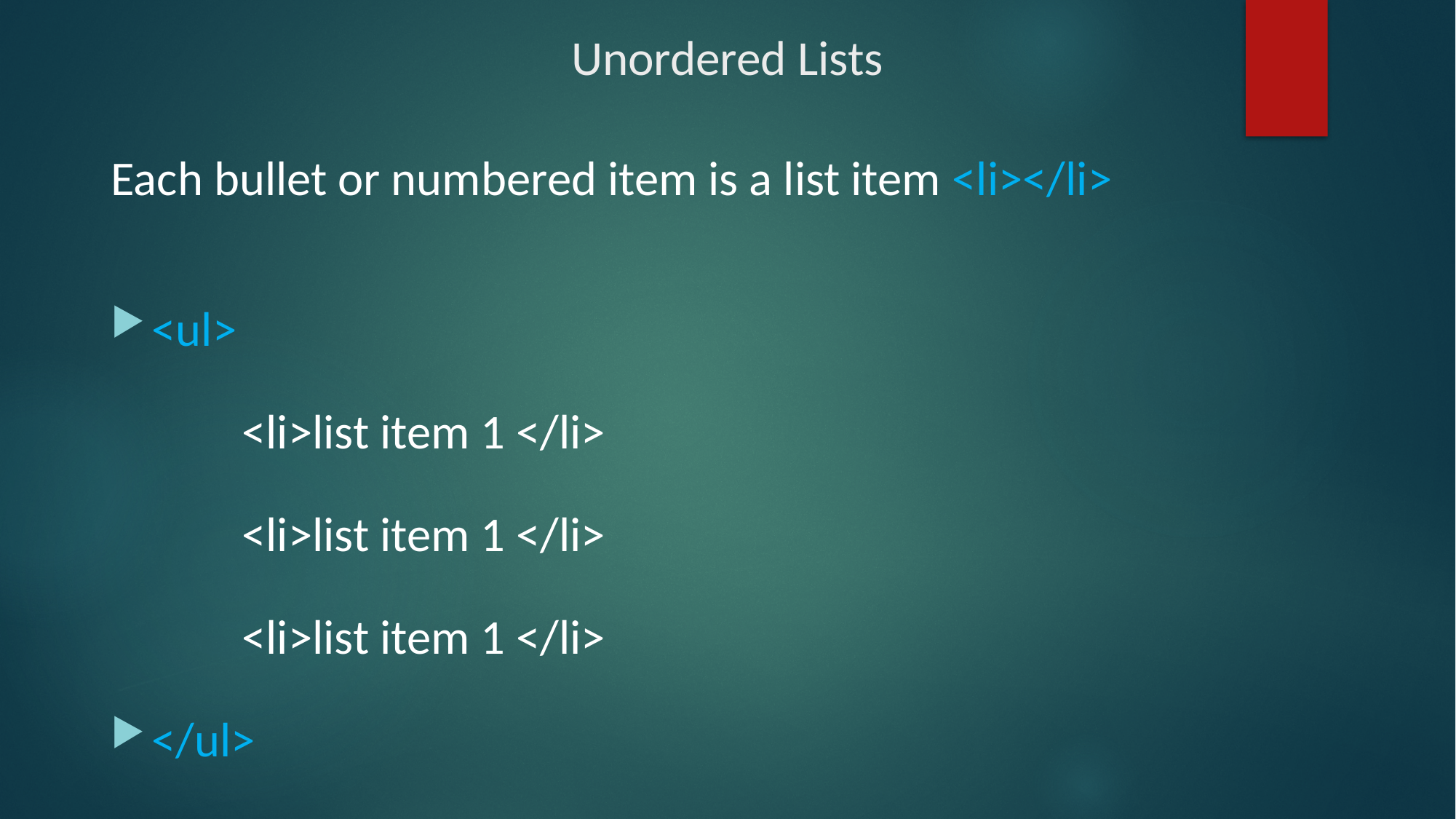

# Unordered Lists
Each bullet or numbered item is a list item <li></li>

<ul>
 	  <li>list item 1 </li>
 	  <li>list item 1 </li>
 	  <li>list item 1 </li>
</ul>